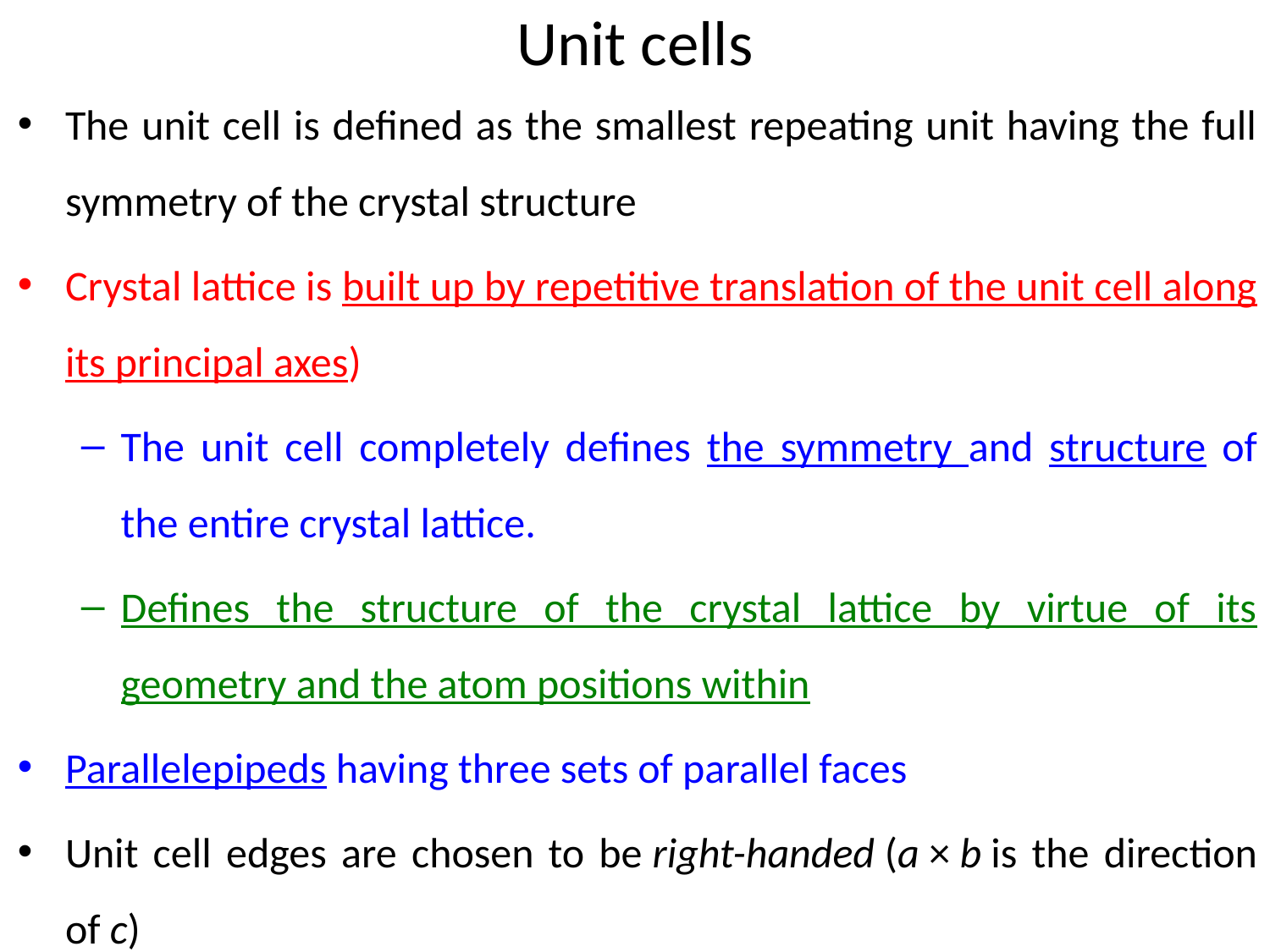

# Unit cells
The unit cell is defined as the smallest repeating unit having the full symmetry of the crystal structure
Crystal lattice is built up by repetitive translation of the unit cell along its principal axes)
The unit cell completely defines the symmetry and structure of the entire crystal lattice.
Defines the structure of the crystal lattice by virtue of its geometry and the atom positions within
Parallelepipeds having three sets of parallel faces
Unit cell edges are chosen to be right-handed (a × b is the direction of c)